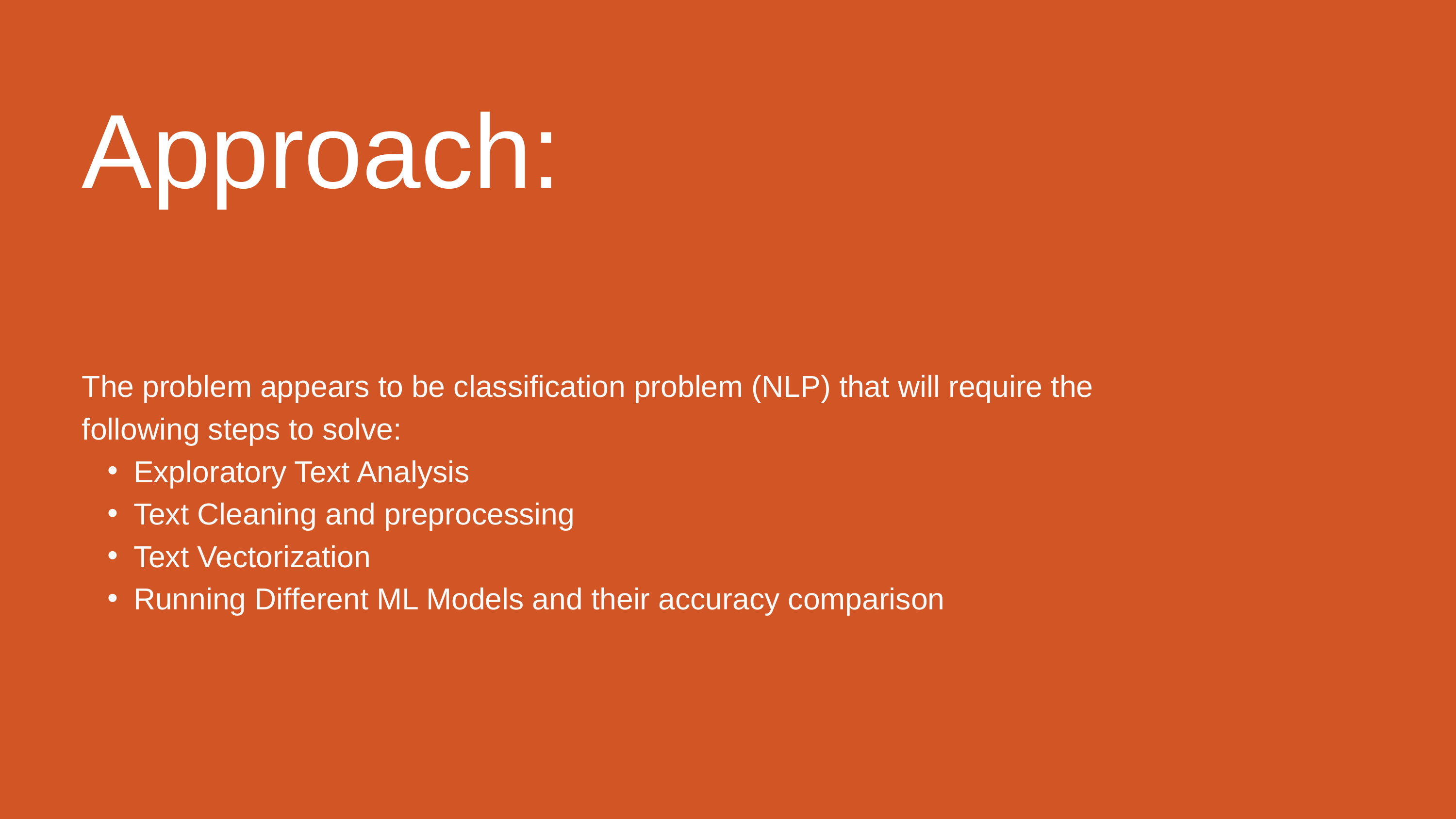

Approach:
The problem appears to be classification problem (NLP) that will require the following steps to solve:
Exploratory Text Analysis
Text Cleaning and preprocessing
Text Vectorization
Running Different ML Models and their accuracy comparison